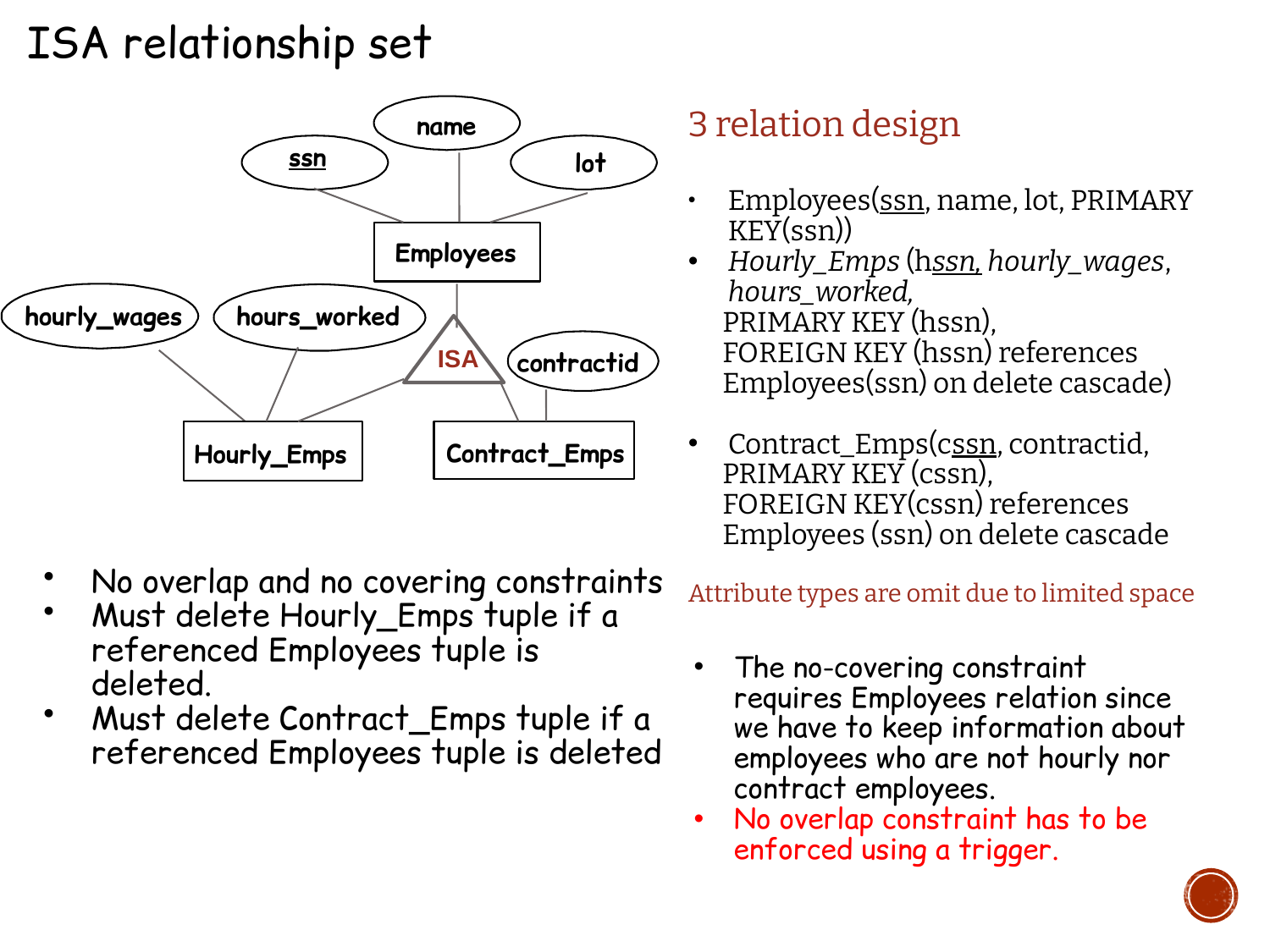

ISA relationship set
3 relation design

Employees(ssn, name, lot, PRIMARY KEY(ssn))
Hourly_Emps (hssn, hourly_wages, hours_worked,
      PRIMARY KEY (hssn),
      FOREIGN KEY (hssn) references
      Employees(ssn) on delete cascade)

Contract_Emps(cssn, contractid,
      PRIMARY KEY (cssn),
      FOREIGN KEY(cssn) references
      Employees (ssn) on delete cascade

Attribute types are omit due to limited space

name
ssn

lot

Employees

hourly_wages
hours_worked

ISA
contractid

Contract_Emps
Hourly_Emps

No overlap and no covering constraints
Must delete Hourly_Emps tuple if a referenced Employees tuple is deleted.
Must delete Contract_Emps tuple if a referenced Employees tuple is deleted
The no-covering constraint requires Employees relation since we have to keep information about employees who are not hourly nor contract employees.
No overlap constraint has to be enforced using a trigger.